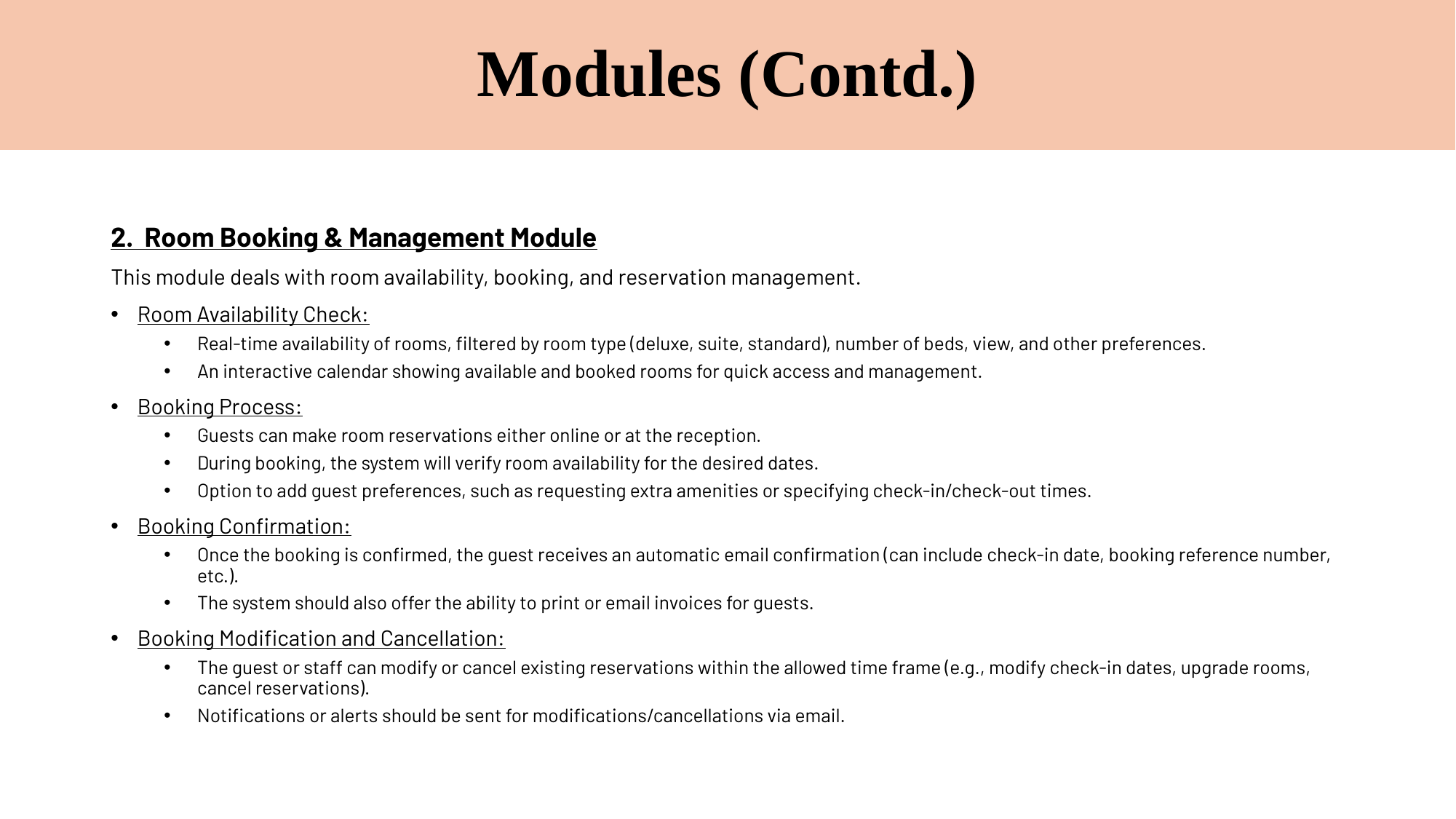

# Modules (Contd.)
2.  Room Booking & Management Module
This module deals with room availability, booking, and reservation management.
Room Availability Check:
Real-time availability of rooms, filtered by room type (deluxe, suite, standard), number of beds, view, and other preferences.
An interactive calendar showing available and booked rooms for quick access and management.
Booking Process:
Guests can make room reservations either online or at the reception.
During booking, the system will verify room availability for the desired dates.
Option to add guest preferences, such as requesting extra amenities or specifying check-in/check-out times.
Booking Confirmation:
Once the booking is confirmed, the guest receives an automatic email confirmation (can include check-in date, booking reference number, etc.).
The system should also offer the ability to print or email invoices for guests.
Booking Modification and Cancellation:
The guest or staff can modify or cancel existing reservations within the allowed time frame (e.g., modify check-in dates, upgrade rooms, cancel reservations).
Notifications or alerts should be sent for modifications/cancellations via email.